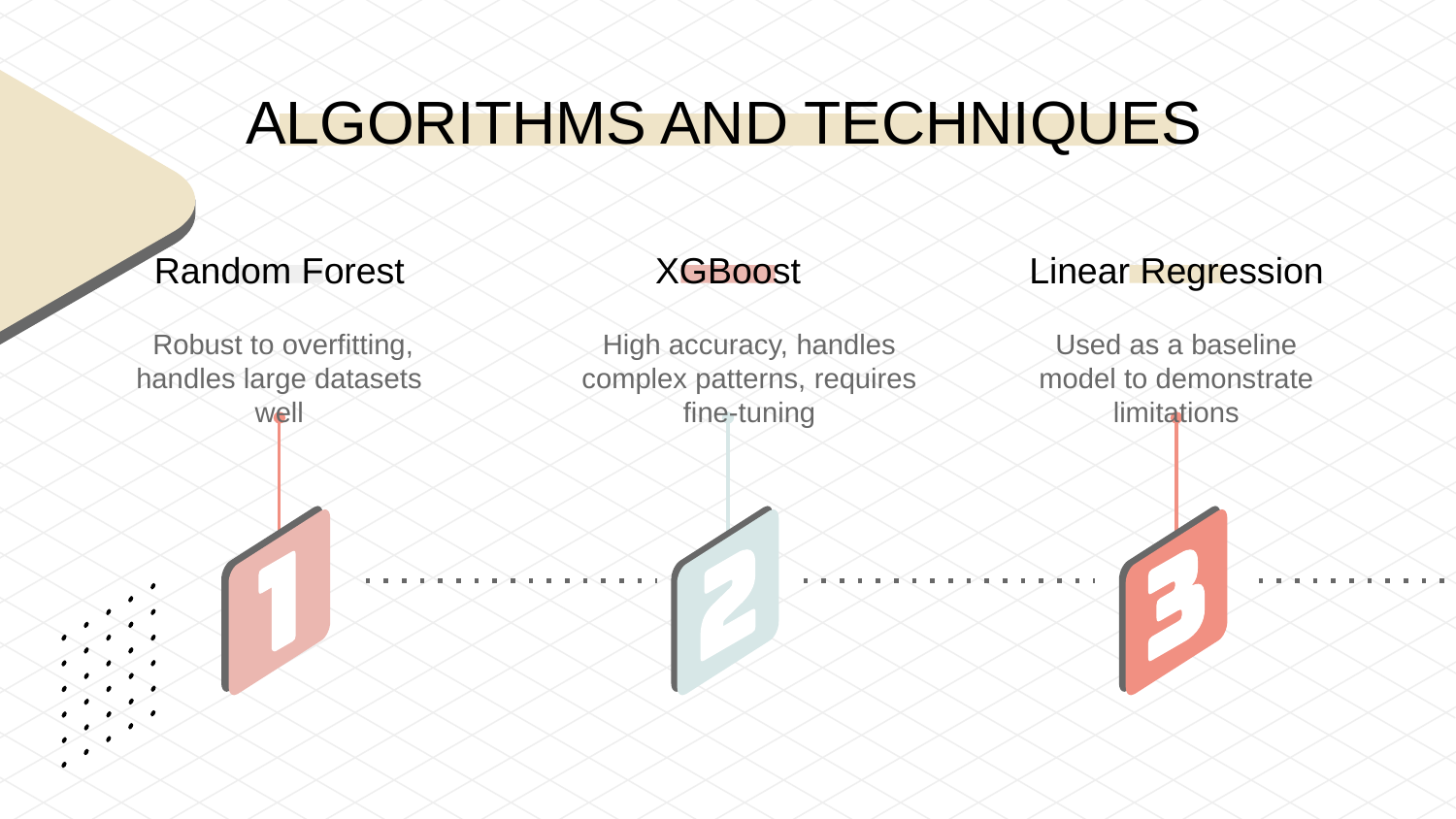

# ALGORITHMS AND TECHNIQUES

Random Forest
XGBoost
Linear Regression

 Robust to overfitting, handles large datasets well
High accuracy, handles complex patterns, requires fine-tuning
Used as a baseline model to demonstrate limitations